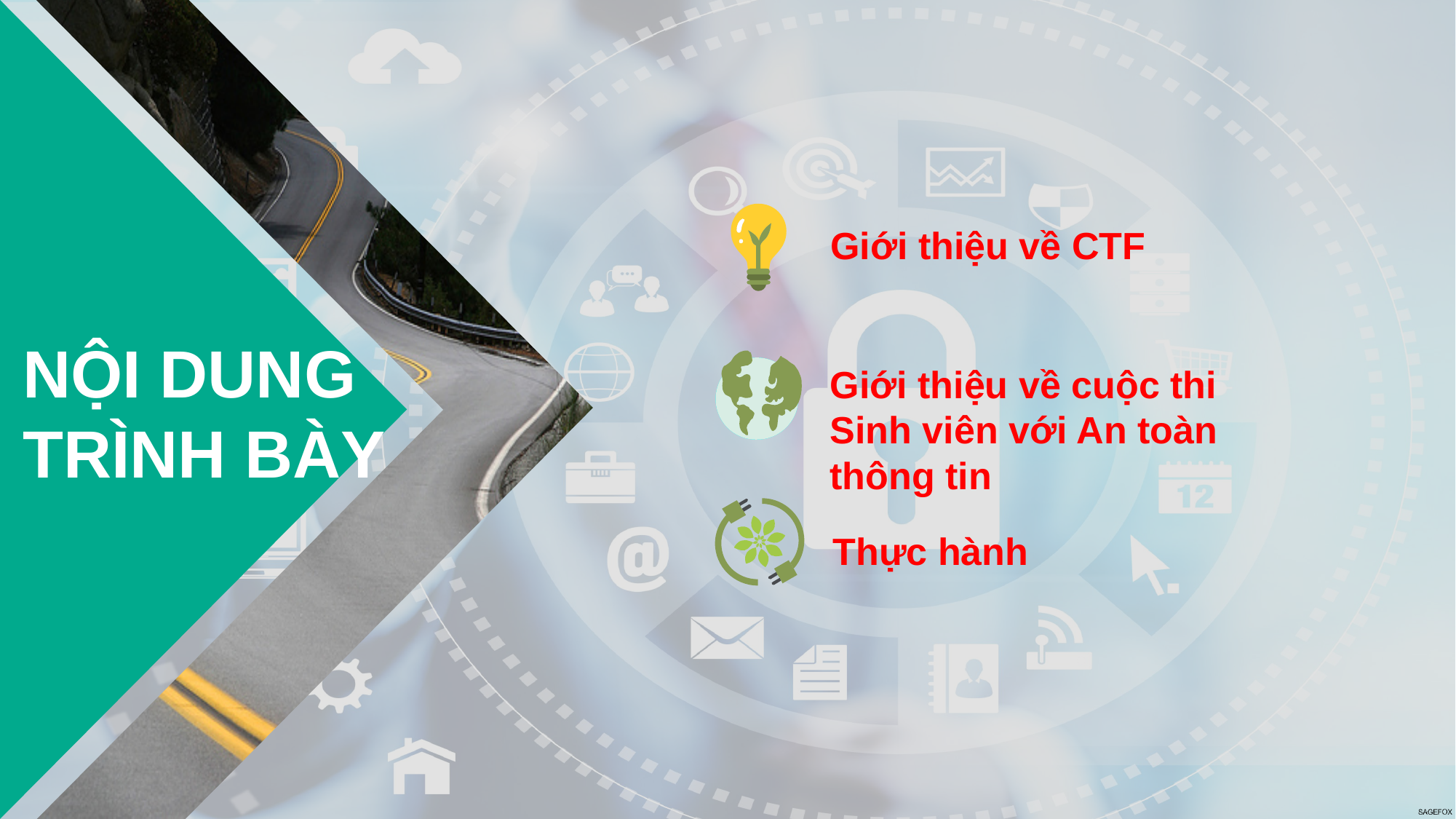

Giới thiệu về CTF
NỘI DUNG TRÌNH BÀY

Giới thiệu về cuộc thi Sinh viên với An toàn thông tin

Thực hành